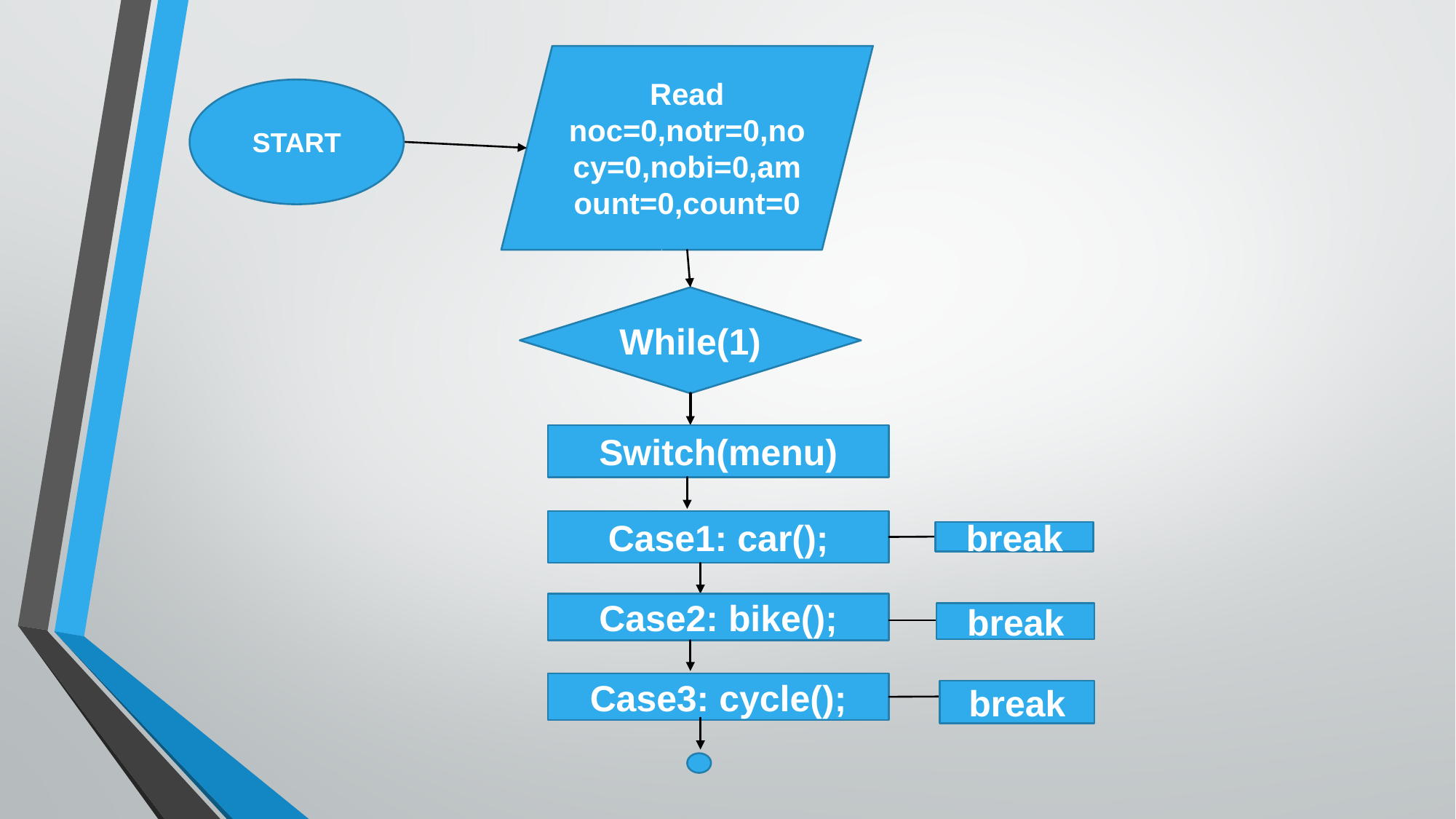

Read
noc=0,notr=0,nocy=0,nobi=0,amount=0,count=0
START
While(1)
Switch(menu)
Case1: car();
break
Case2: bike();
break
Case3: cycle();
break